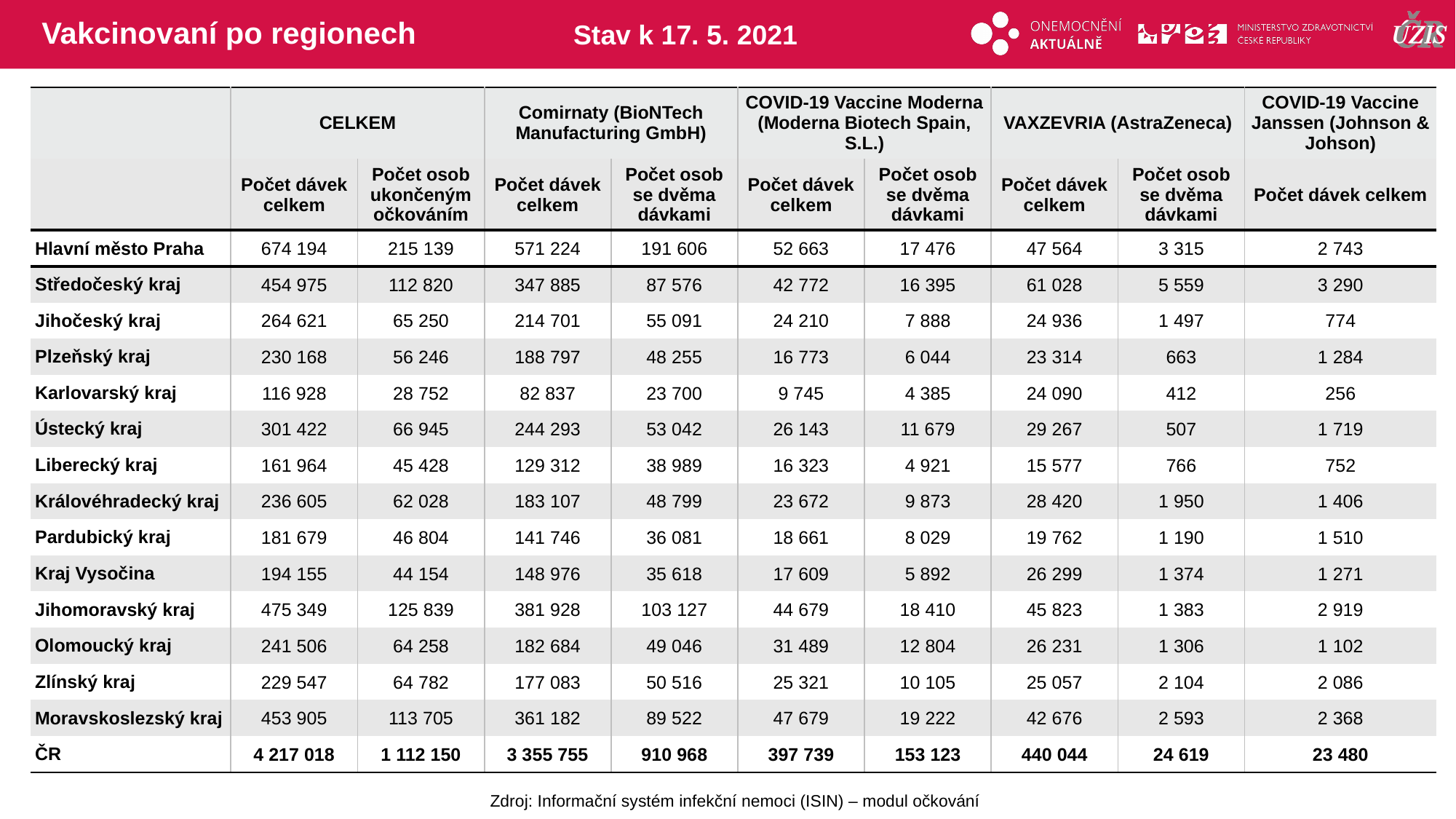

# Vakcinovaní po regionech
Stav k 17. 5. 2021
|  | CELKEM |  | Comirnaty (BioNTech Manufacturing GmbH) |  | COVID-19 Vaccine Moderna (Moderna Biotech Spain, S.L.) |  | VAXZEVRIA (AstraZeneca) |  | COVID-19 Vaccine Janssen (Johnson & Johson) |
| --- | --- | --- | --- | --- | --- | --- | --- | --- | --- |
|  | Počet dávek celkem | Počet osob ukončeným očkováním | Počet dávek celkem | Počet osob se dvěma dávkami | Počet dávek celkem | Počet osob se dvěma dávkami | Počet dávek celkem | Počet osob se dvěma dávkami | Počet dávek celkem |
| Hlavní město Praha | 674 194 | 215 139 | 571 224 | 191 606 | 52 663 | 17 476 | 47 564 | 3 315 | 2 743 |
| Středočeský kraj | 454 975 | 112 820 | 347 885 | 87 576 | 42 772 | 16 395 | 61 028 | 5 559 | 3 290 |
| Jihočeský kraj | 264 621 | 65 250 | 214 701 | 55 091 | 24 210 | 7 888 | 24 936 | 1 497 | 774 |
| Plzeňský kraj | 230 168 | 56 246 | 188 797 | 48 255 | 16 773 | 6 044 | 23 314 | 663 | 1 284 |
| Karlovarský kraj | 116 928 | 28 752 | 82 837 | 23 700 | 9 745 | 4 385 | 24 090 | 412 | 256 |
| Ústecký kraj | 301 422 | 66 945 | 244 293 | 53 042 | 26 143 | 11 679 | 29 267 | 507 | 1 719 |
| Liberecký kraj | 161 964 | 45 428 | 129 312 | 38 989 | 16 323 | 4 921 | 15 577 | 766 | 752 |
| Královéhradecký kraj | 236 605 | 62 028 | 183 107 | 48 799 | 23 672 | 9 873 | 28 420 | 1 950 | 1 406 |
| Pardubický kraj | 181 679 | 46 804 | 141 746 | 36 081 | 18 661 | 8 029 | 19 762 | 1 190 | 1 510 |
| Kraj Vysočina | 194 155 | 44 154 | 148 976 | 35 618 | 17 609 | 5 892 | 26 299 | 1 374 | 1 271 |
| Jihomoravský kraj | 475 349 | 125 839 | 381 928 | 103 127 | 44 679 | 18 410 | 45 823 | 1 383 | 2 919 |
| Olomoucký kraj | 241 506 | 64 258 | 182 684 | 49 046 | 31 489 | 12 804 | 26 231 | 1 306 | 1 102 |
| Zlínský kraj | 229 547 | 64 782 | 177 083 | 50 516 | 25 321 | 10 105 | 25 057 | 2 104 | 2 086 |
| Moravskoslezský kraj | 453 905 | 113 705 | 361 182 | 89 522 | 47 679 | 19 222 | 42 676 | 2 593 | 2 368 |
| ČR | 4 217 018 | 1 112 150 | 3 355 755 | 910 968 | 397 739 | 153 123 | 440 044 | 24 619 | 23 480 |
Zdroj: Informační systém infekční nemoci (ISIN) – modul očkování